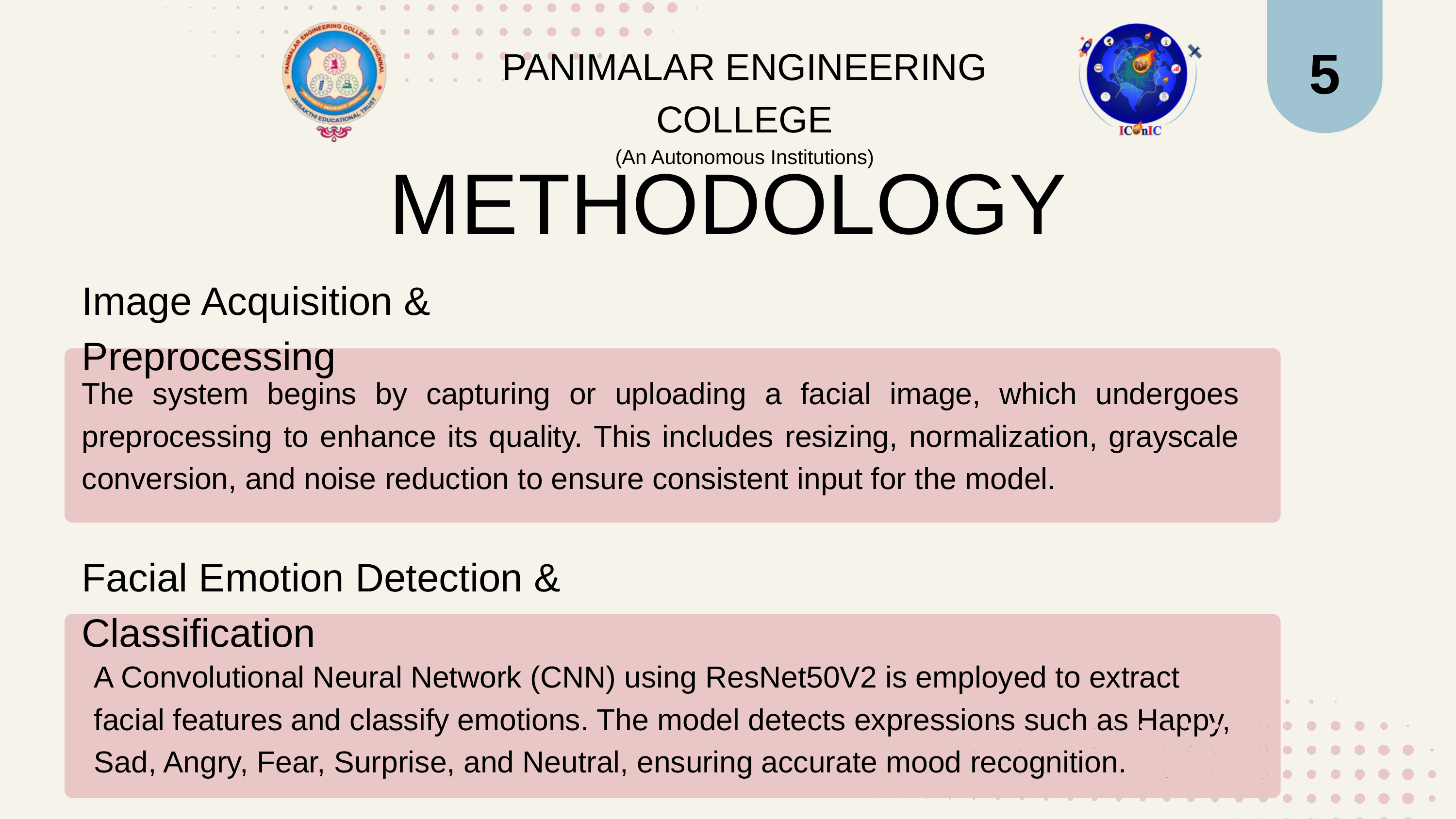

5

PANIMALAR ENGINEERING COLLEGE
(An Autonomous Institutions)

METHODOLOGY
Image Acquisition & Preprocessing

The system begins by capturing or uploading a facial image, which undergoes preprocessing to enhance its quality. This includes resizing, normalization, grayscale conversion, and noise reduction to ensure consistent input for the model.
Facial Emotion Detection & Classification

A Convolutional Neural Network (CNN) using ResNet50V2 is employed to extract facial features and classify emotions. The model detects expressions such as Happy, Sad, Angry, Fear, Surprise, and Neutral, ensuring accurate mood recognition.